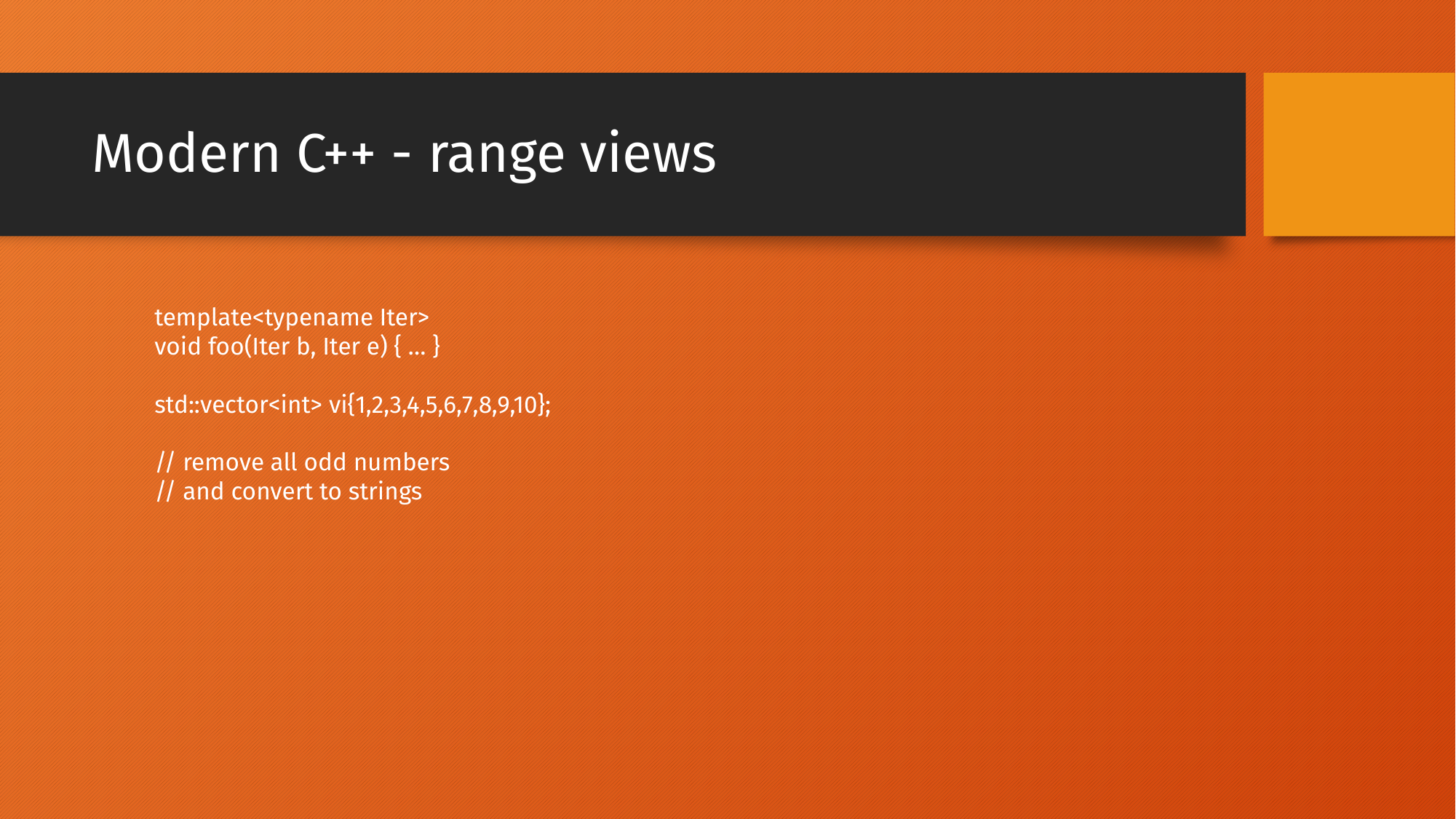

# Modern C++ - range views
template<typename Iter>
void foo(Iter b, Iter e) { … }

std::vector<int> vi{1,2,3,4,5,6,7,8,9,10};

// remove all odd numbers
// and convert to strings